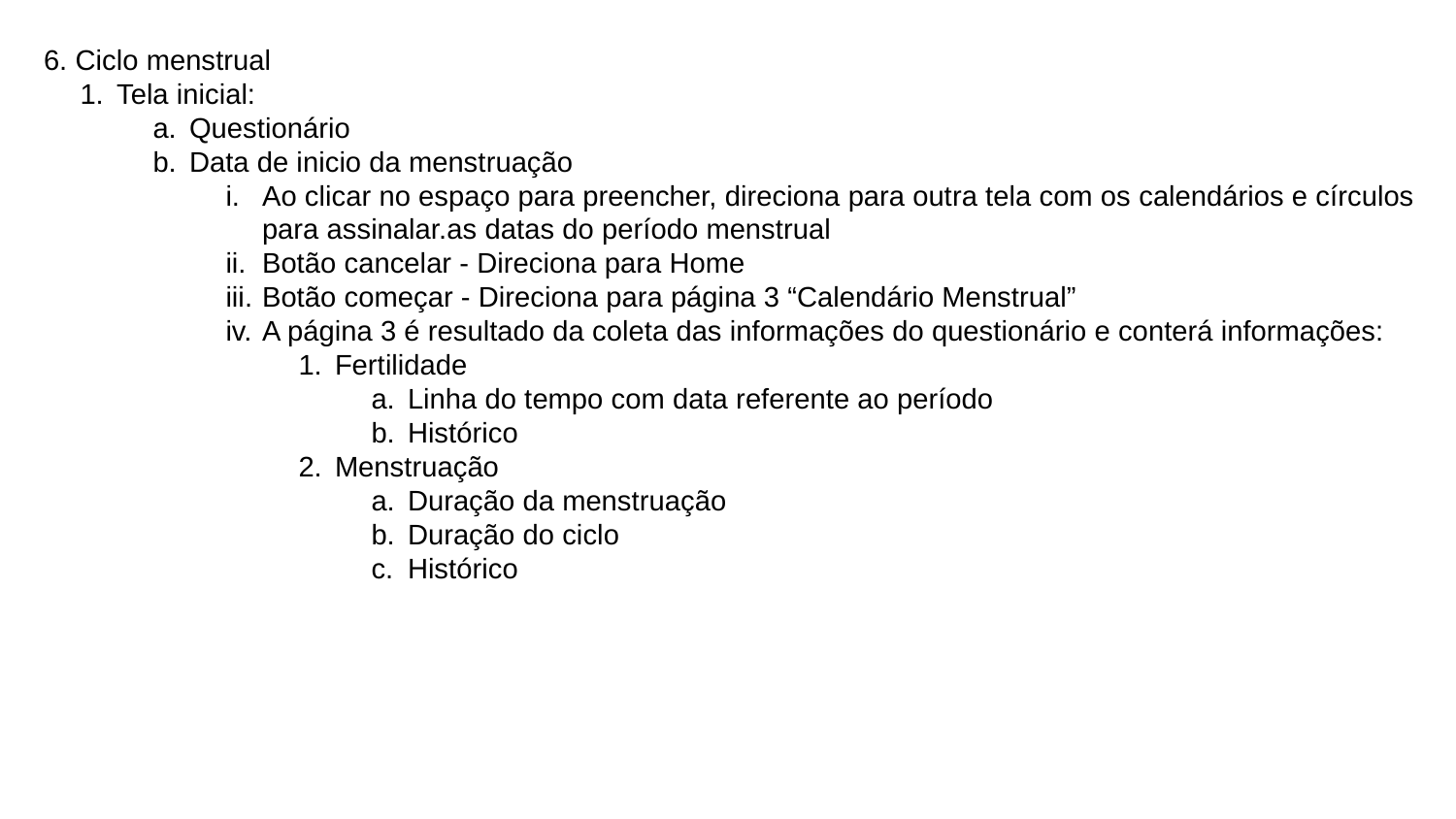

6. Ciclo menstrual
Tela inicial:
Questionário
Data de inicio da menstruação
Ao clicar no espaço para preencher, direciona para outra tela com os calendários e círculos para assinalar.as datas do período menstrual
Botão cancelar - Direciona para Home
Botão começar - Direciona para página 3 “Calendário Menstrual”
A página 3 é resultado da coleta das informações do questionário e conterá informações:
Fertilidade
Linha do tempo com data referente ao período
Histórico
Menstruação
Duração da menstruação
Duração do ciclo
Histórico